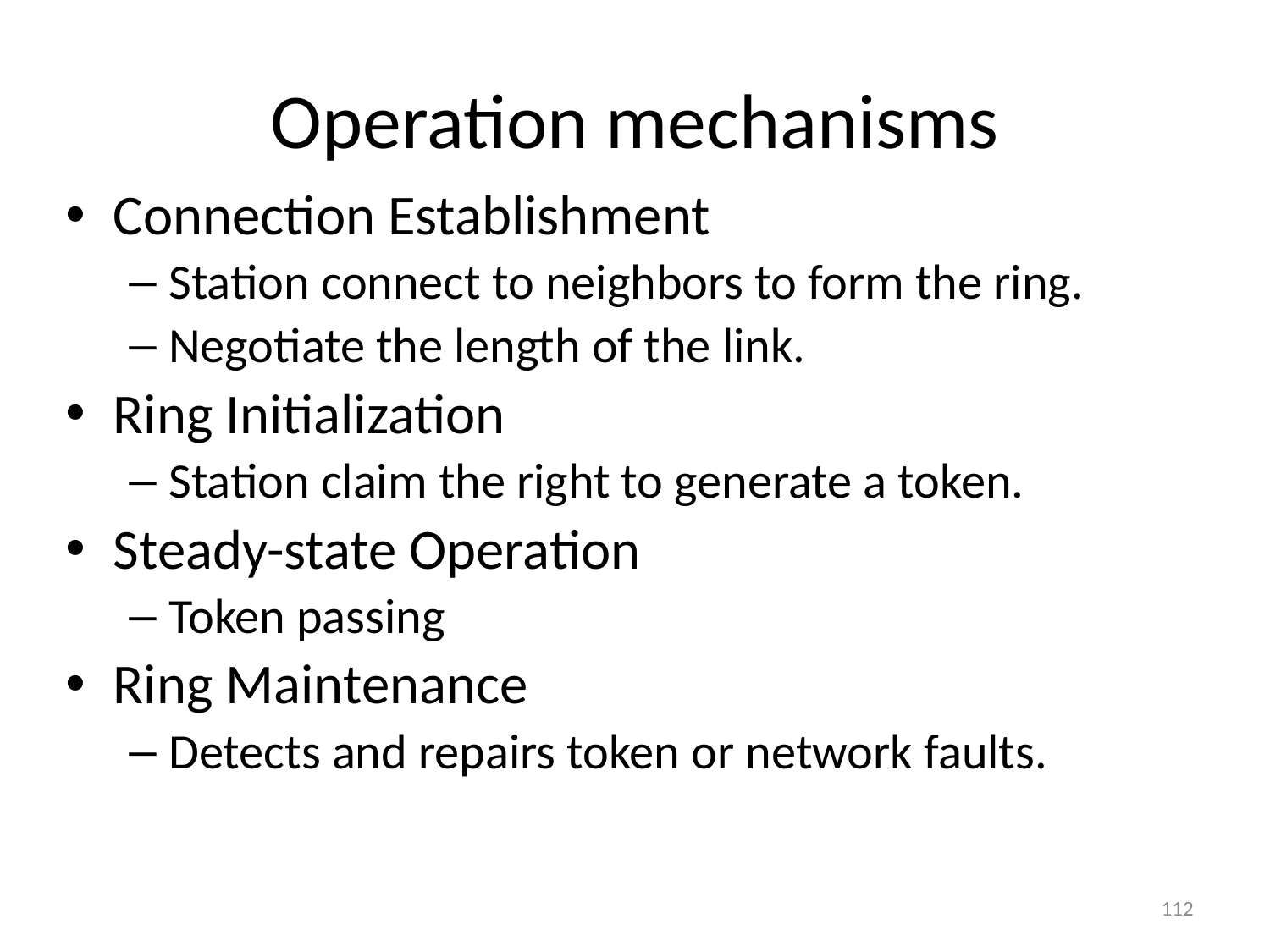

# Operation mechanisms
Connection Establishment
Station connect to neighbors to form the ring.
Negotiate the length of the link.
Ring Initialization
Station claim the right to generate a token.
Steady-state Operation
Token passing
Ring Maintenance
Detects and repairs token or network faults.
112